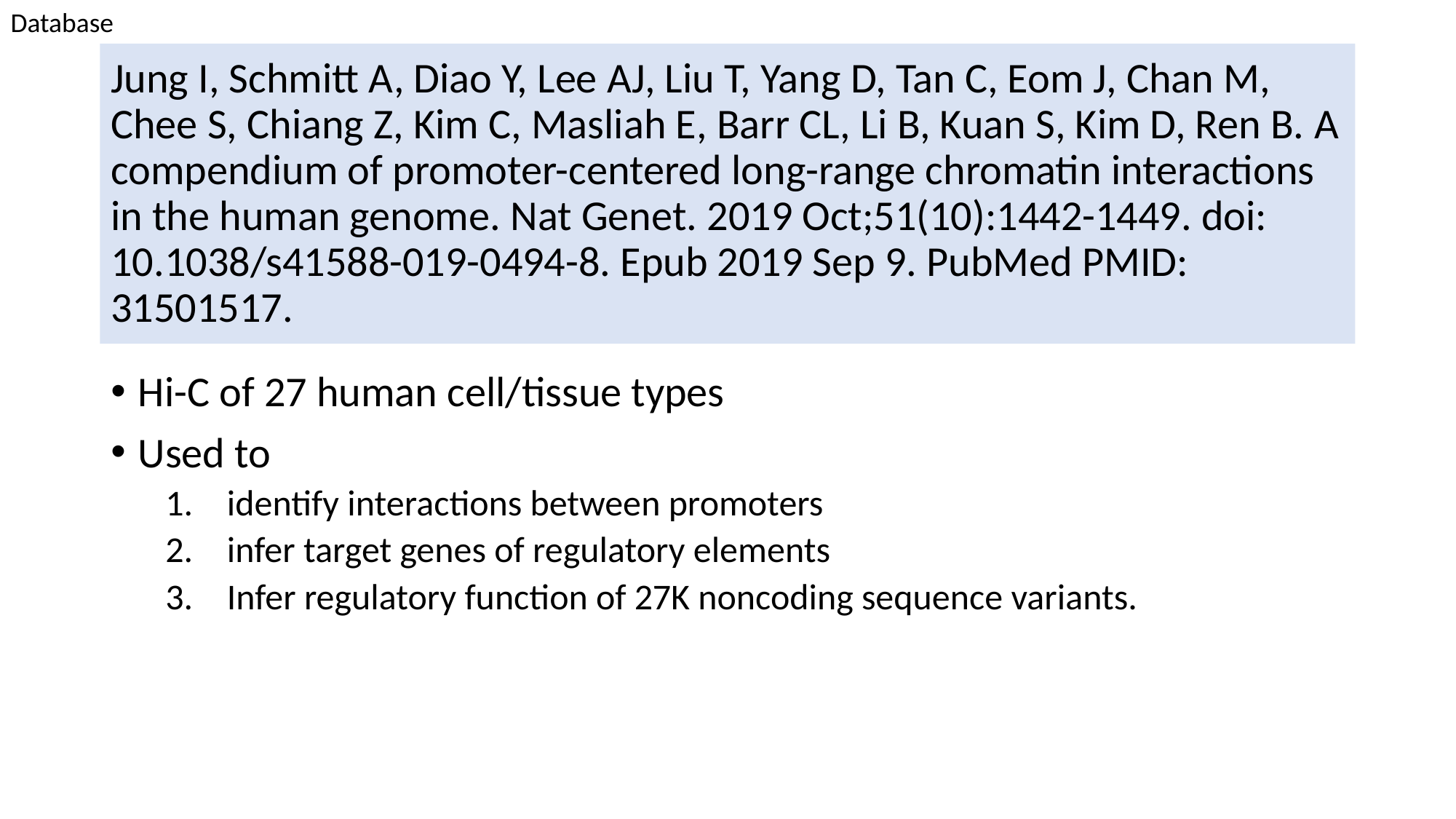

Database
# Jung I, Schmitt A, Diao Y, Lee AJ, Liu T, Yang D, Tan C, Eom J, Chan M, Chee S, Chiang Z, Kim C, Masliah E, Barr CL, Li B, Kuan S, Kim D, Ren B. A compendium of promoter-centered long-range chromatin interactions in the human genome. Nat Genet. 2019 Oct;51(10):1442-1449. doi: 10.1038/s41588-019-0494-8. Epub 2019 Sep 9. PubMed PMID: 31501517.
Hi-C of 27 human cell/tissue types
Used to
identify interactions between promoters
infer target genes of regulatory elements
Infer regulatory function of 27K noncoding sequence variants.